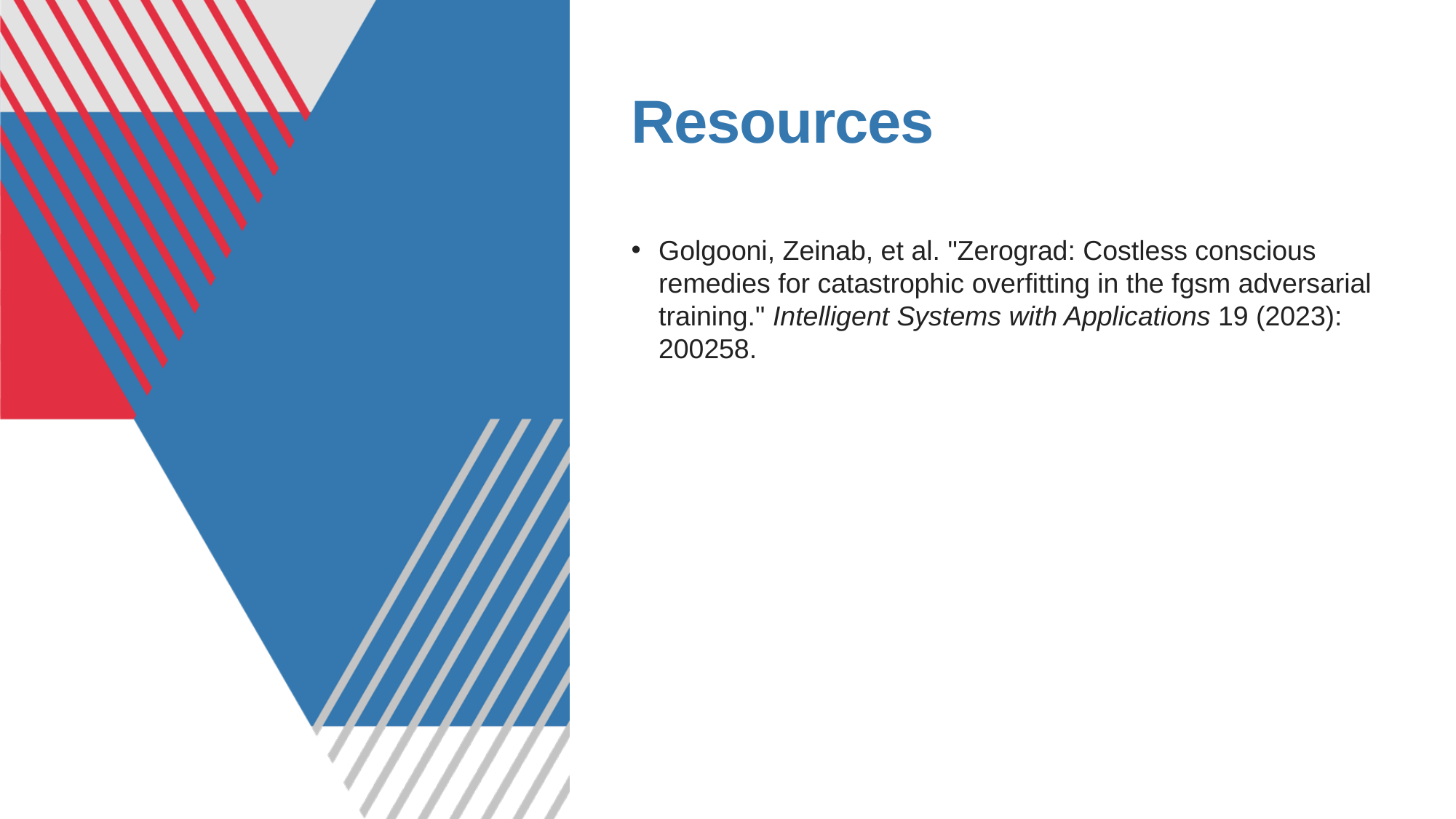

# Resources
Golgooni, Zeinab, et al. "Zerograd: Costless conscious remedies for catastrophic overfitting in the fgsm adversarial training." Intelligent Systems with Applications 19 (2023): 200258.